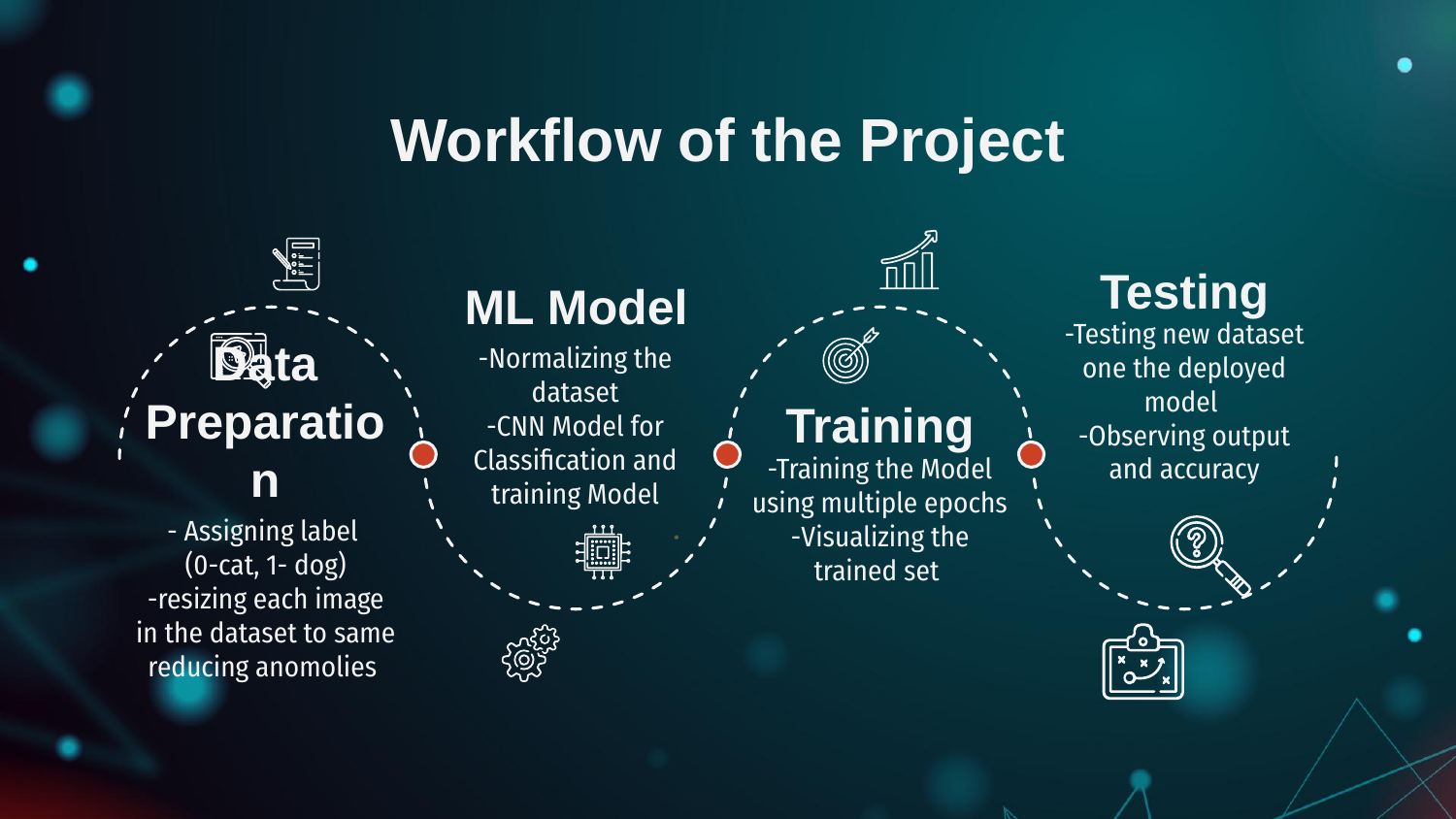

# Workflow of the Project

Testing
-Testing new dataset one the deployed model
-Observing output and accuracy
ML Model
-Normalizing the dataset
-CNN Model for Classification and training Model

Training
-Training the Model using multiple epochs
-Visualizing the trained set

Data Preparation
- Assigning label
(0-cat, 1- dog)
-resizing each image in the dataset to same reducing anomolies